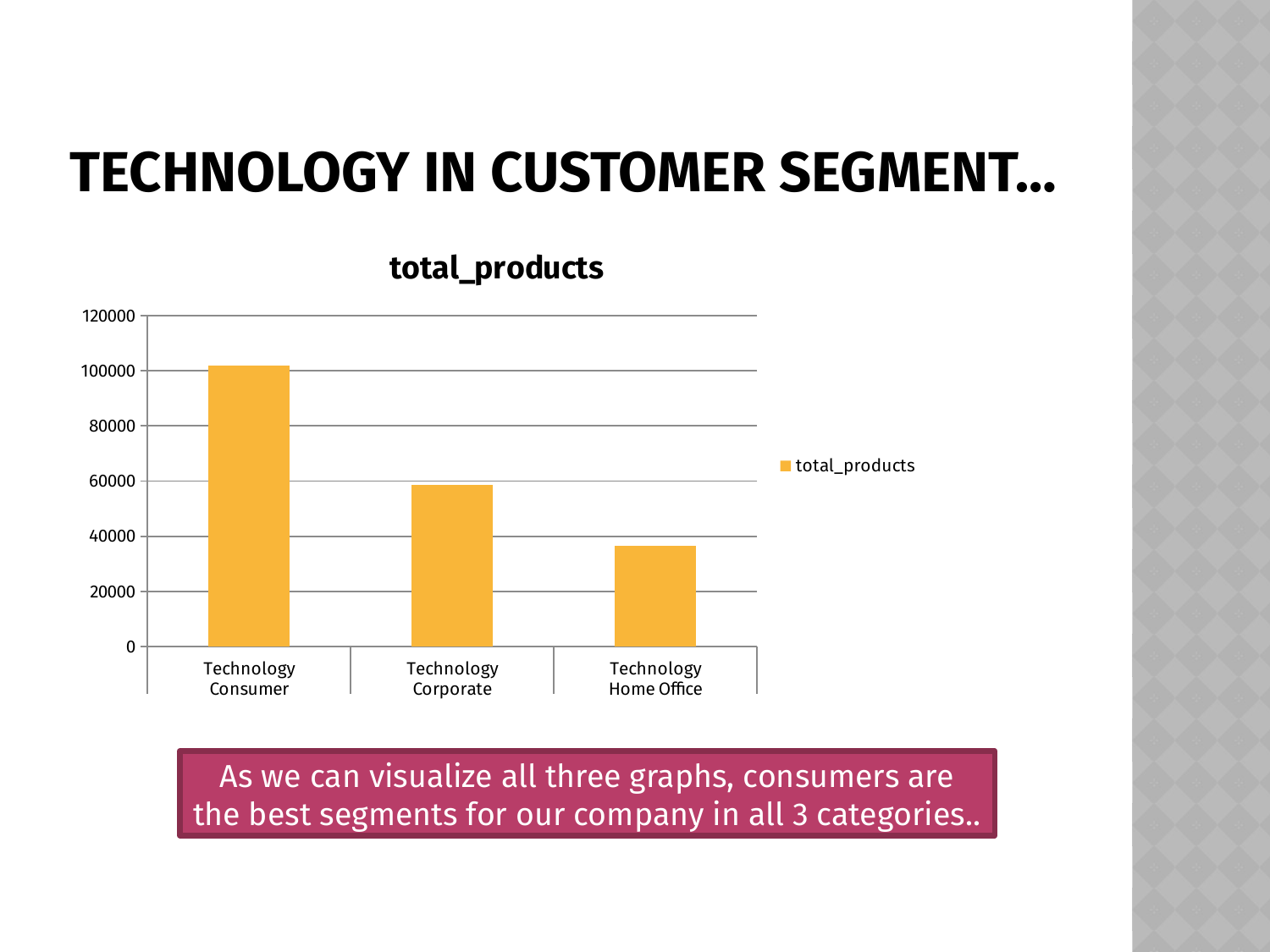

# Technology in customer segment…

### Chart:

| Category | total_products |
|---|---|
| Technology | 101851.0 |
| Technology | 58615.0 |
| Technology | 36485.0 |
As we can visualize all three graphs, consumers are the best segments for our company in all 3 categories..